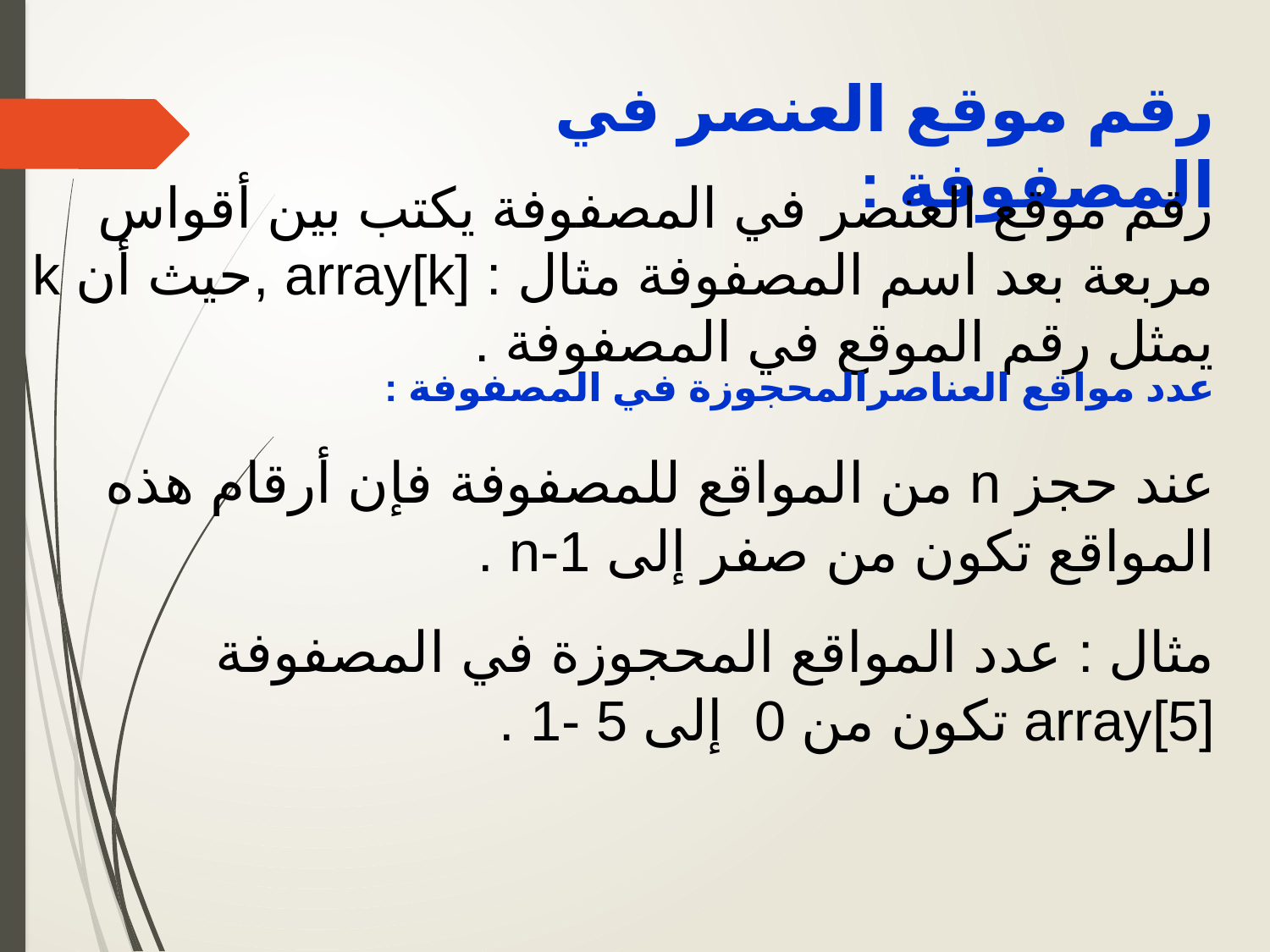

رقم موقع العنصر في المصفوفة :
	رقم موقع العنصر في المصفوفة يكتب بين أقواس مربعة بعد اسم المصفوفة مثال : array[k] ,حيث أن k يمثل رقم الموقع في المصفوفة .
عدد مواقع العناصرالمحجوزة في المصفوفة :
	عند حجز n من المواقع للمصفوفة فإن أرقام هذه المواقع تكون من صفر إلى n-1 .

	مثال : عدد المواقع المحجوزة في المصفوفة array[5] تكون من 0  إلى 5 -1 .